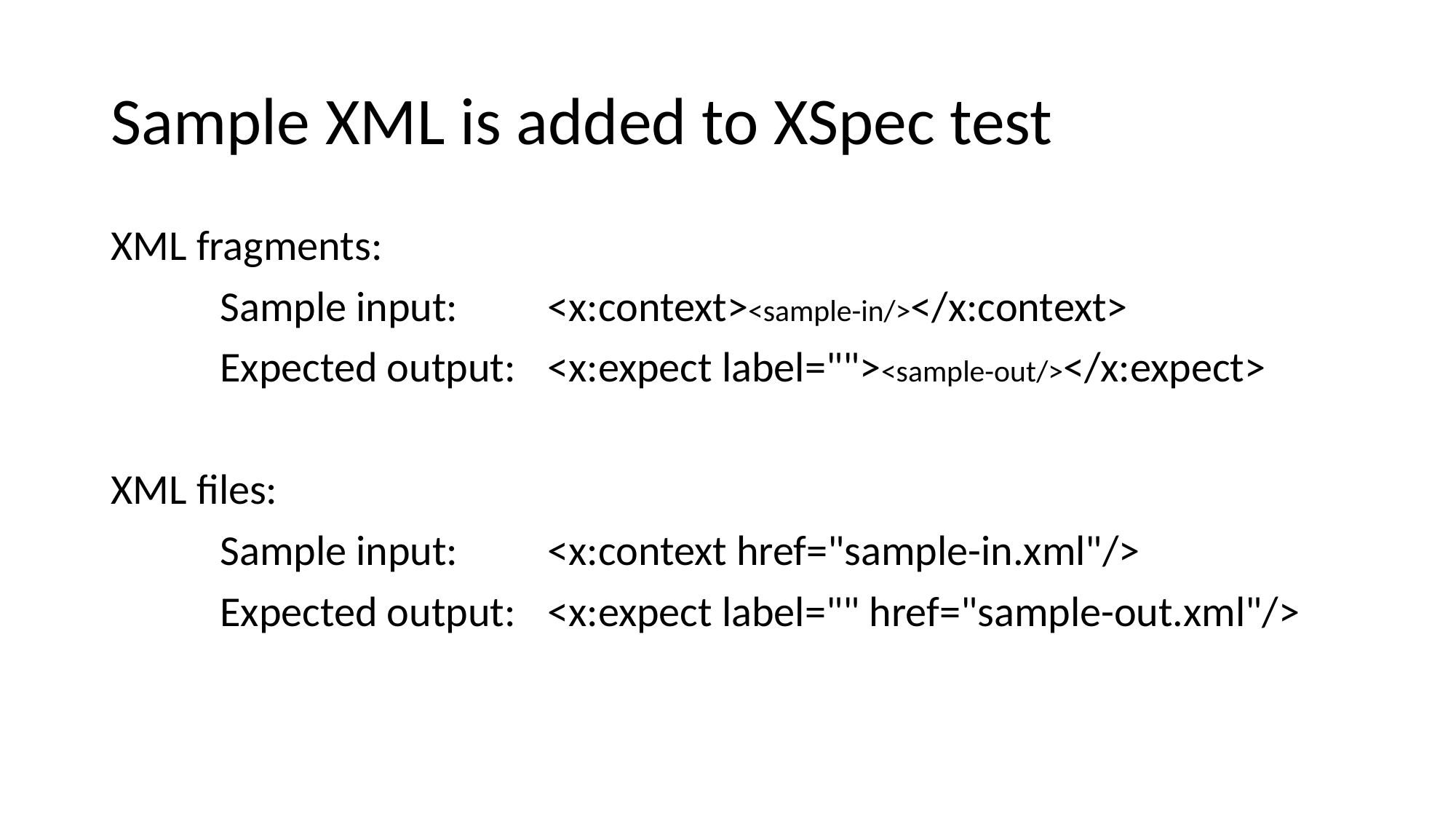

# Sample XML is added to XSpec test
XML fragments:
	Sample input:	<x:context><sample-in/></x:context>
	Expected output:	<x:expect label=""><sample-out/></x:expect>

XML files:
	Sample input:	<x:context href="sample-in.xml"/>
	Expected output:	<x:expect label="" href="sample-out.xml"/>